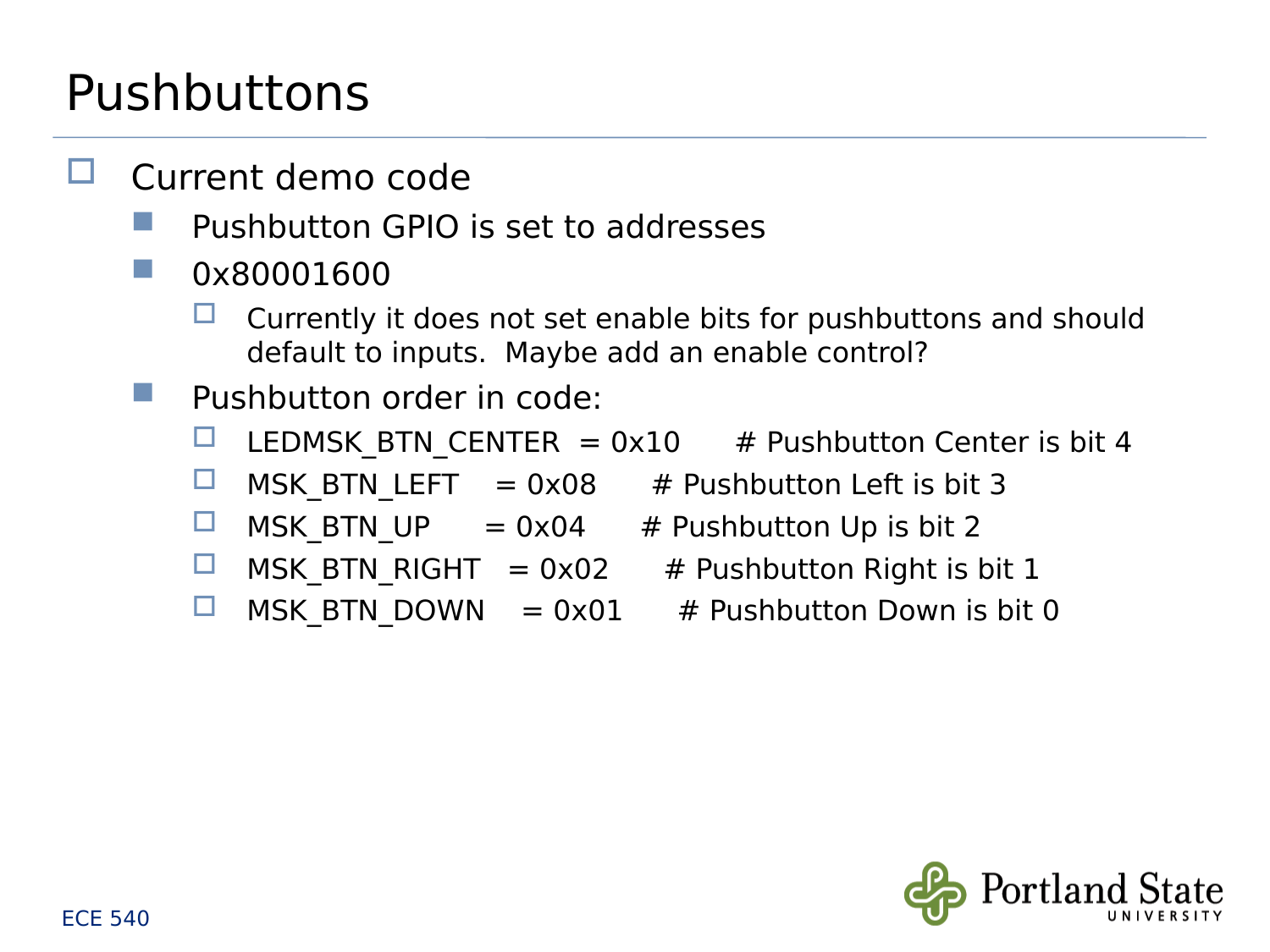

# Pushbuttons
Current demo code
Pushbutton GPIO is set to addresses
0x80001600
Currently it does not set enable bits for pushbuttons and should default to inputs.  Maybe add an enable control?
Pushbutton order in code:
LEDMSK_BTN_CENTER  = 0x10      # Pushbutton Center is bit 4
MSK_BTN_LEFT    = 0x08      # Pushbutton Left is bit 3
MSK_BTN_UP      = 0x04      # Pushbutton Up is bit 2
MSK_BTN_RIGHT   = 0x02      # Pushbutton Right is bit 1
MSK_BTN_DOWN    = 0x01      # Pushbutton Down is bit 0